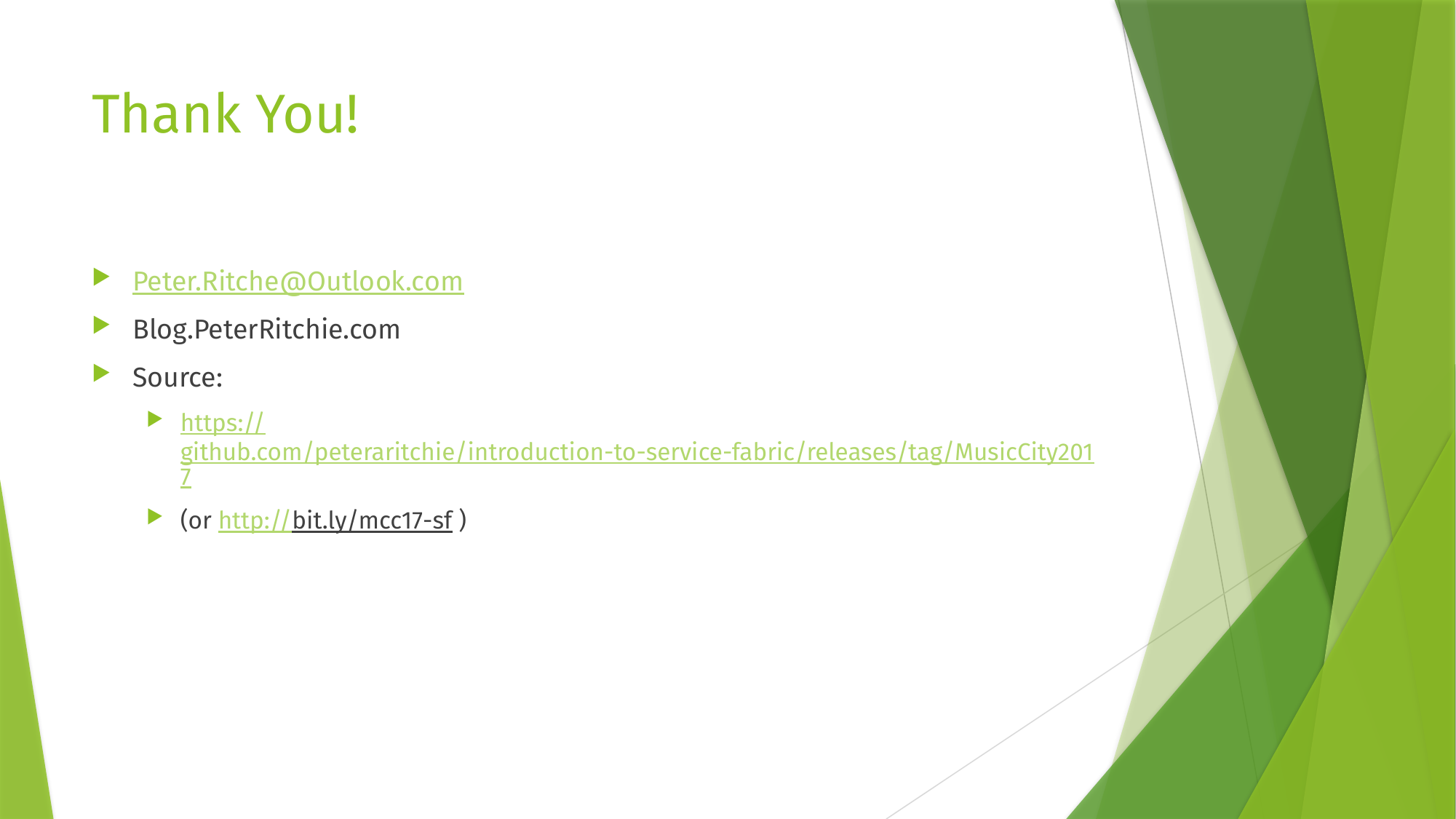

# Thank You!
Peter.Ritche@Outlook.com
Blog.PeterRitchie.com
Source:
https://github.com/peteraritchie/introduction-to-service-fabric/releases/tag/MusicCity2017
(or http://bit.ly/mcc17-sf )